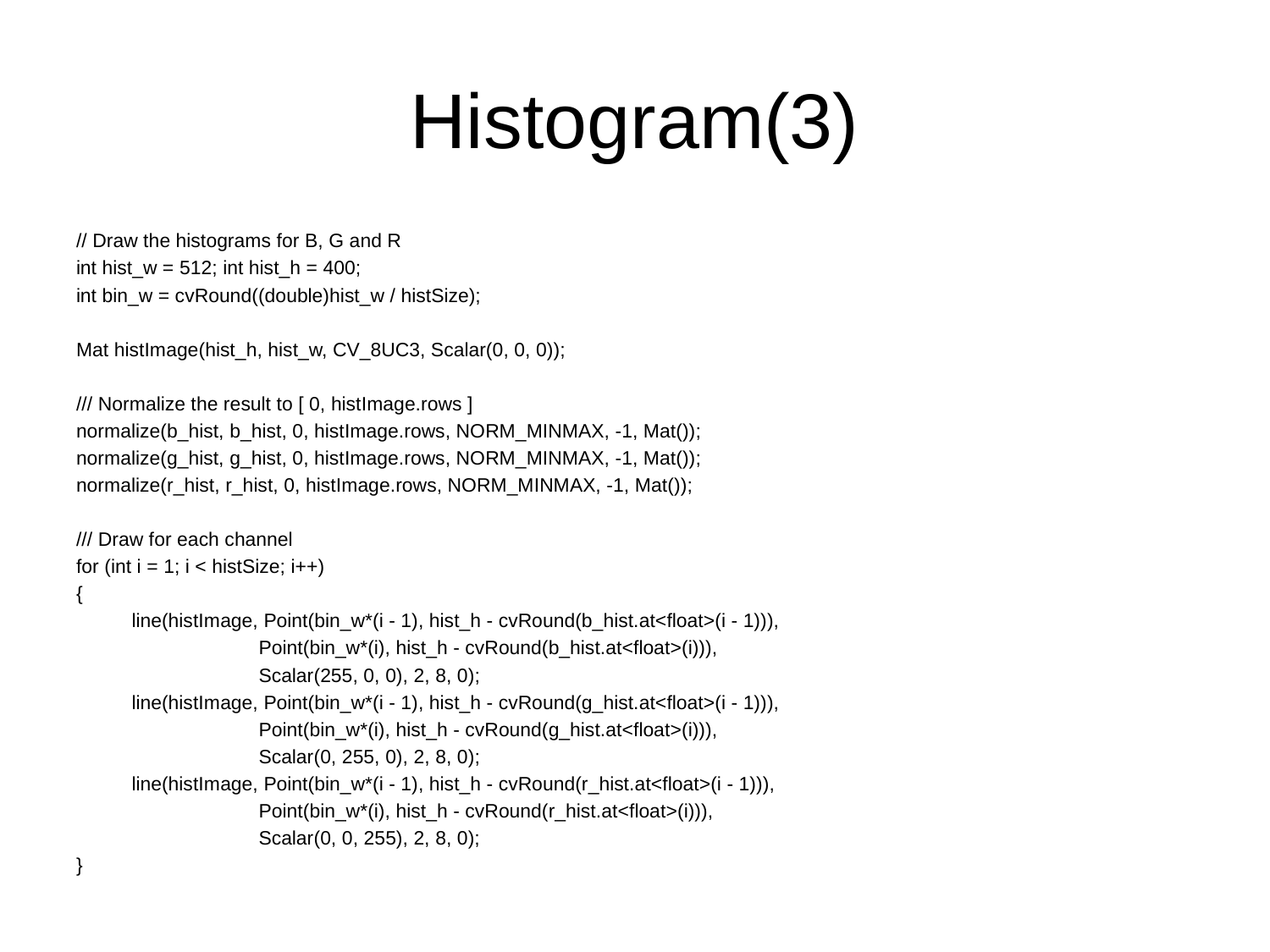

# Histogram(3)
// Draw the histograms for B, G and R
int hist_w = 512; int hist_h = 400;
int bin_w = cvRound((double)hist_w / histSize);

Mat histImage(hist_h, hist_w, CV_8UC3, Scalar(0, 0, 0));

/// Normalize the result to [ 0, histImage.rows ]
normalize(b_hist, b_hist, 0, histImage.rows, NORM_MINMAX, -1, Mat());
normalize(g_hist, g_hist, 0, histImage.rows, NORM_MINMAX, -1, Mat());
normalize(r_hist, r_hist, 0, histImage.rows, NORM_MINMAX, -1, Mat());

/// Draw for each channel
for (int i = 1; i < histSize; i++)
{
line(histImage, Point(bin_w*(i - 1), hist_h - cvRound(b_hist.at<float>(i - 1))),
	Point(bin_w*(i), hist_h - cvRound(b_hist.at<float>(i))),
	Scalar(255, 0, 0), 2, 8, 0);
line(histImage, Point(bin_w*(i - 1), hist_h - cvRound(g_hist.at<float>(i - 1))),
	Point(bin_w*(i), hist_h - cvRound(g_hist.at<float>(i))),
	Scalar(0, 255, 0), 2, 8, 0);
line(histImage, Point(bin_w*(i - 1), hist_h - cvRound(r_hist.at<float>(i - 1))),
	Point(bin_w*(i), hist_h - cvRound(r_hist.at<float>(i))),
	Scalar(0, 0, 255), 2, 8, 0);
}